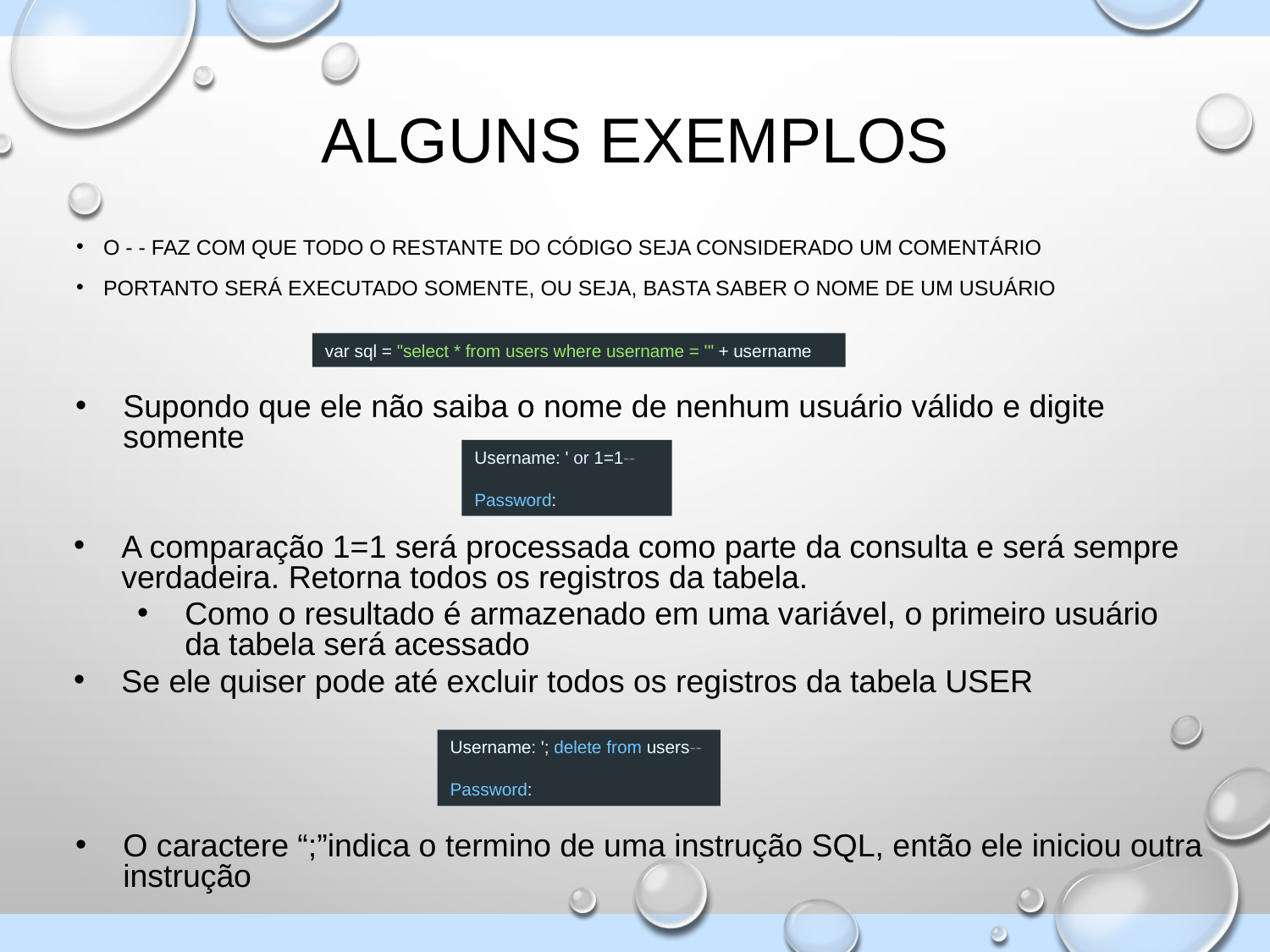

# Alguns exemplos
O - - faz com que todo o restante do código seja considerado um comentário
Portanto será executado somente, ou seja, basta saber o nome de um usuário
var sql = "select * from users where username = '" + username
Supondo que ele não saiba o nome de nenhum usuário válido e digite somente
Username: ' or 1=1--

Password:
A comparação 1=1 será processada como parte da consulta e será sempre verdadeira. Retorna todos os registros da tabela.
Como o resultado é armazenado em uma variável, o primeiro usuário da tabela será acessado
Se ele quiser pode até excluir todos os registros da tabela USER
Username: '; delete from users--

Password:
O caractere “;”indica o termino de uma instrução SQL, então ele iniciou outra instrução